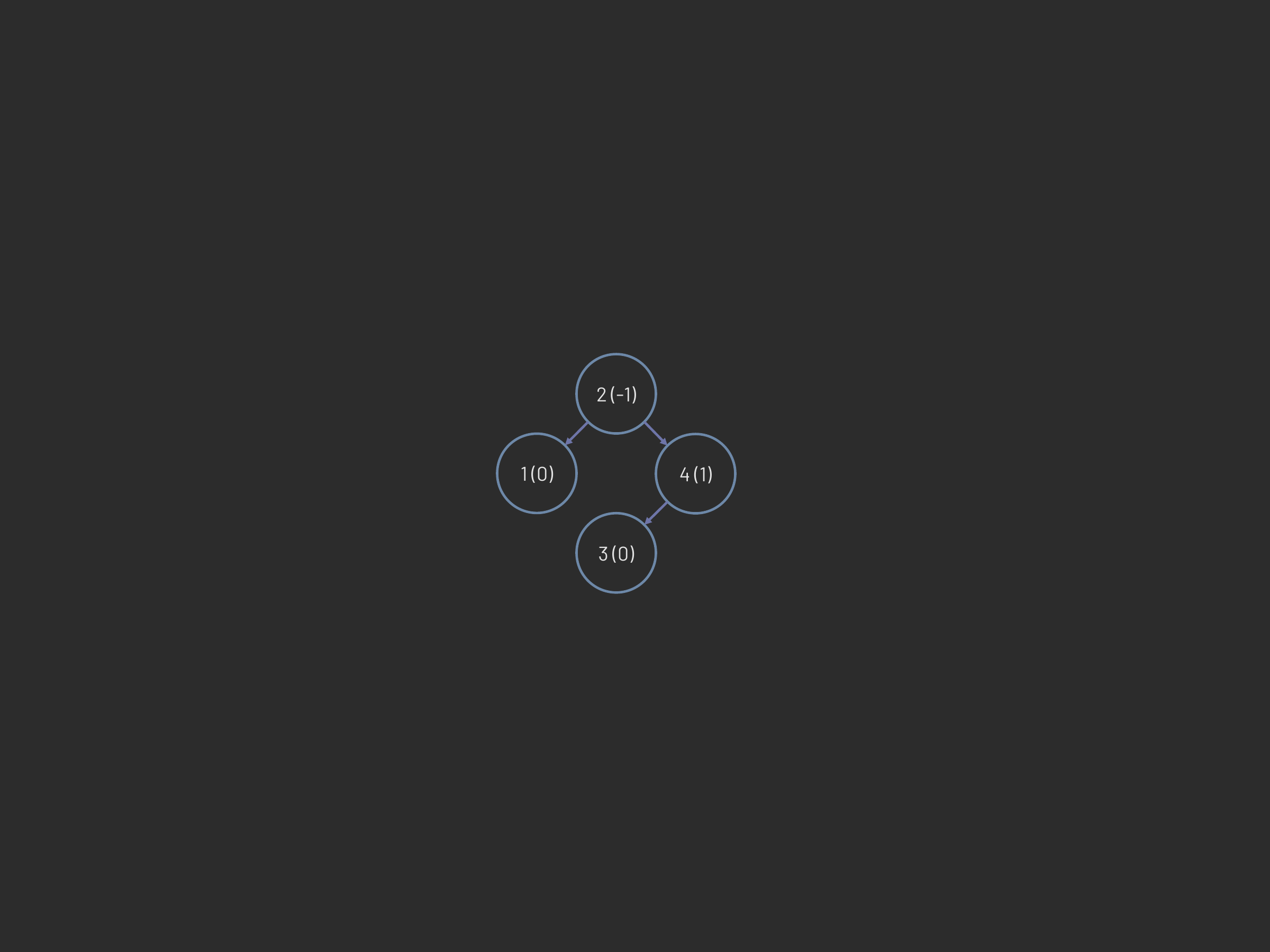

2 (-1)
1 (0)
4 (1)
3 (0)